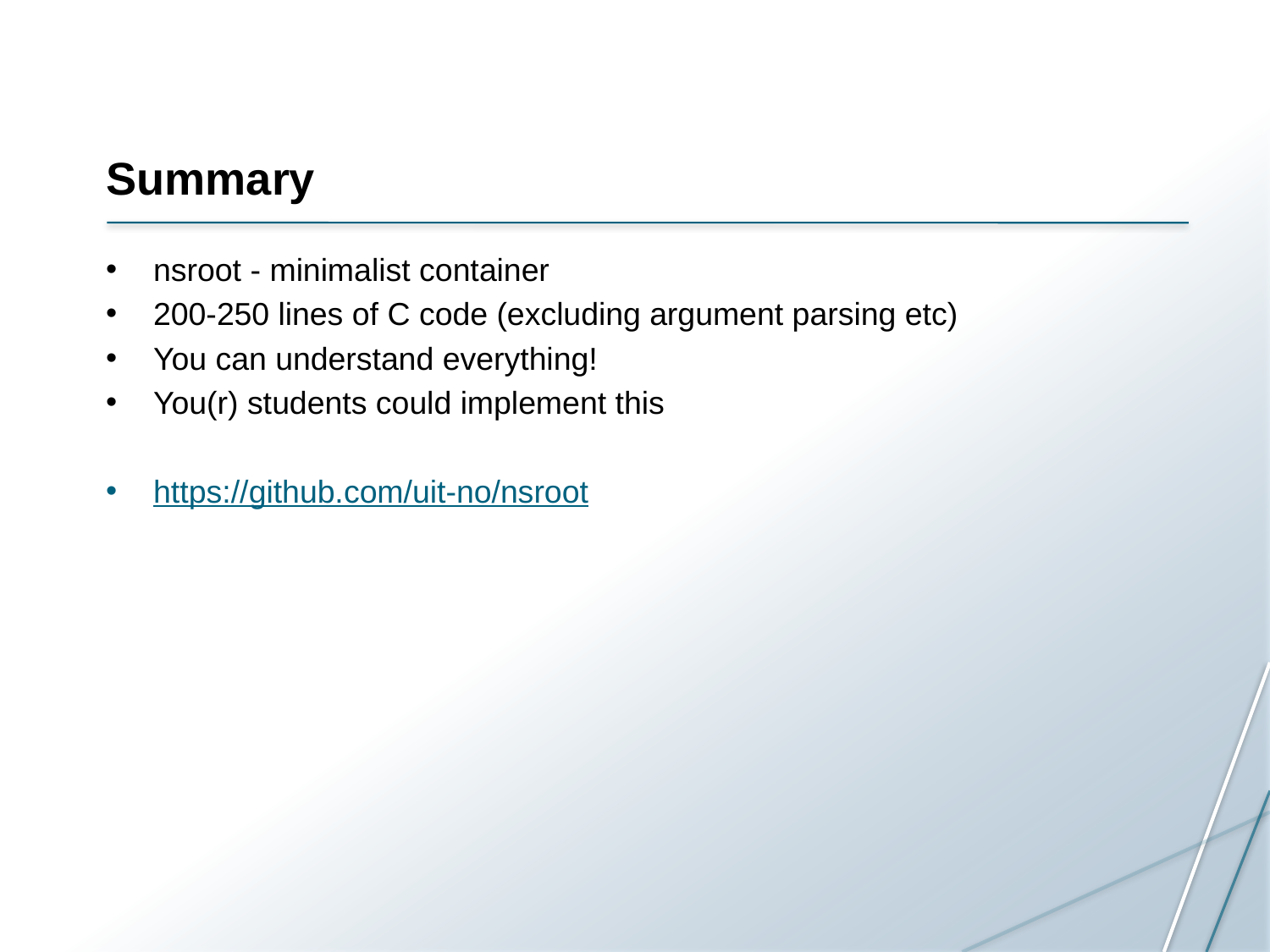

# Summary
nsroot - minimalist container
200-250 lines of C code (excluding argument parsing etc)
You can understand everything!
You(r) students could implement this

https://github.com/uit-no/nsroot